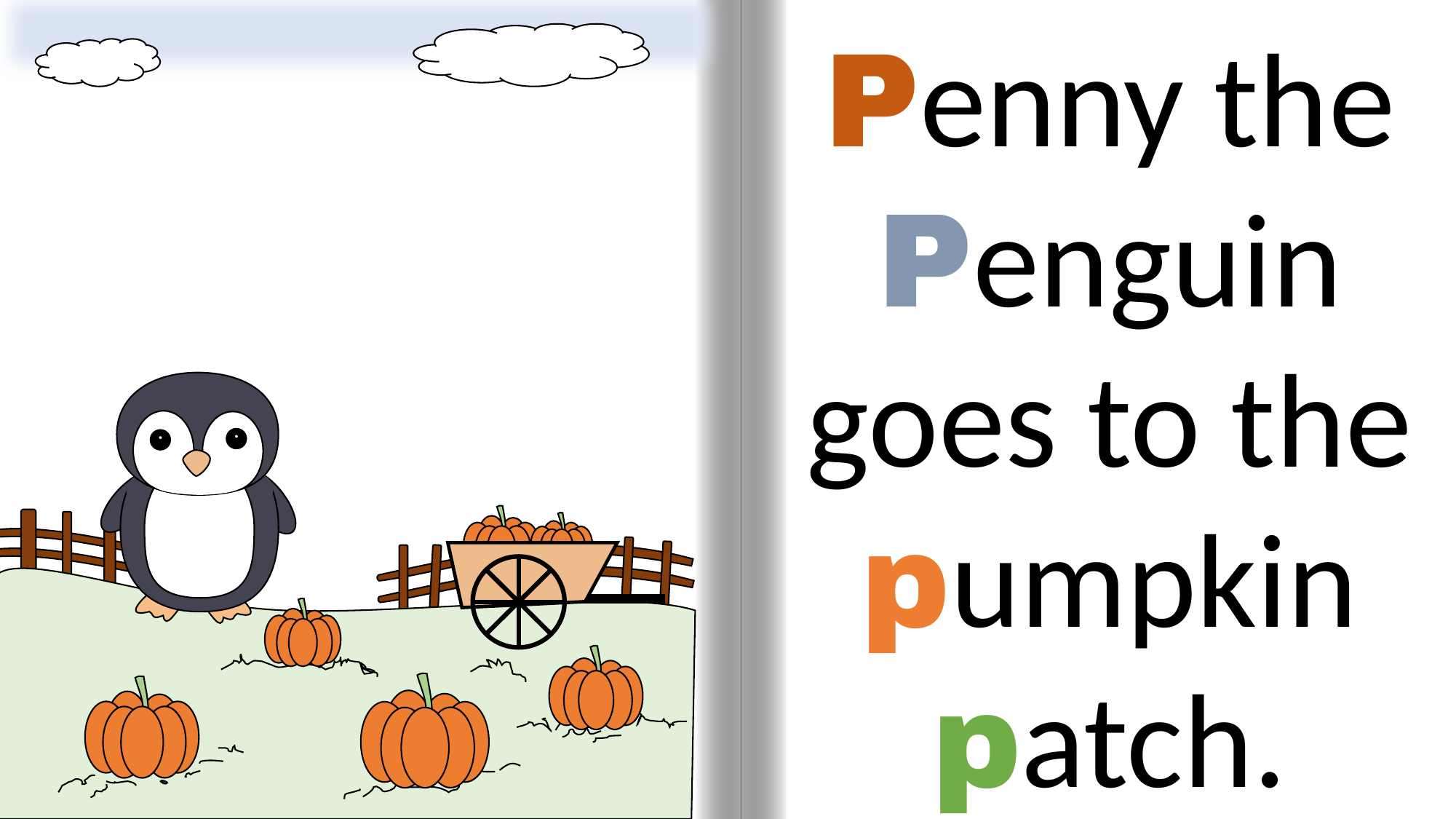

Penny the Penguin goes to the pumpkin patch.